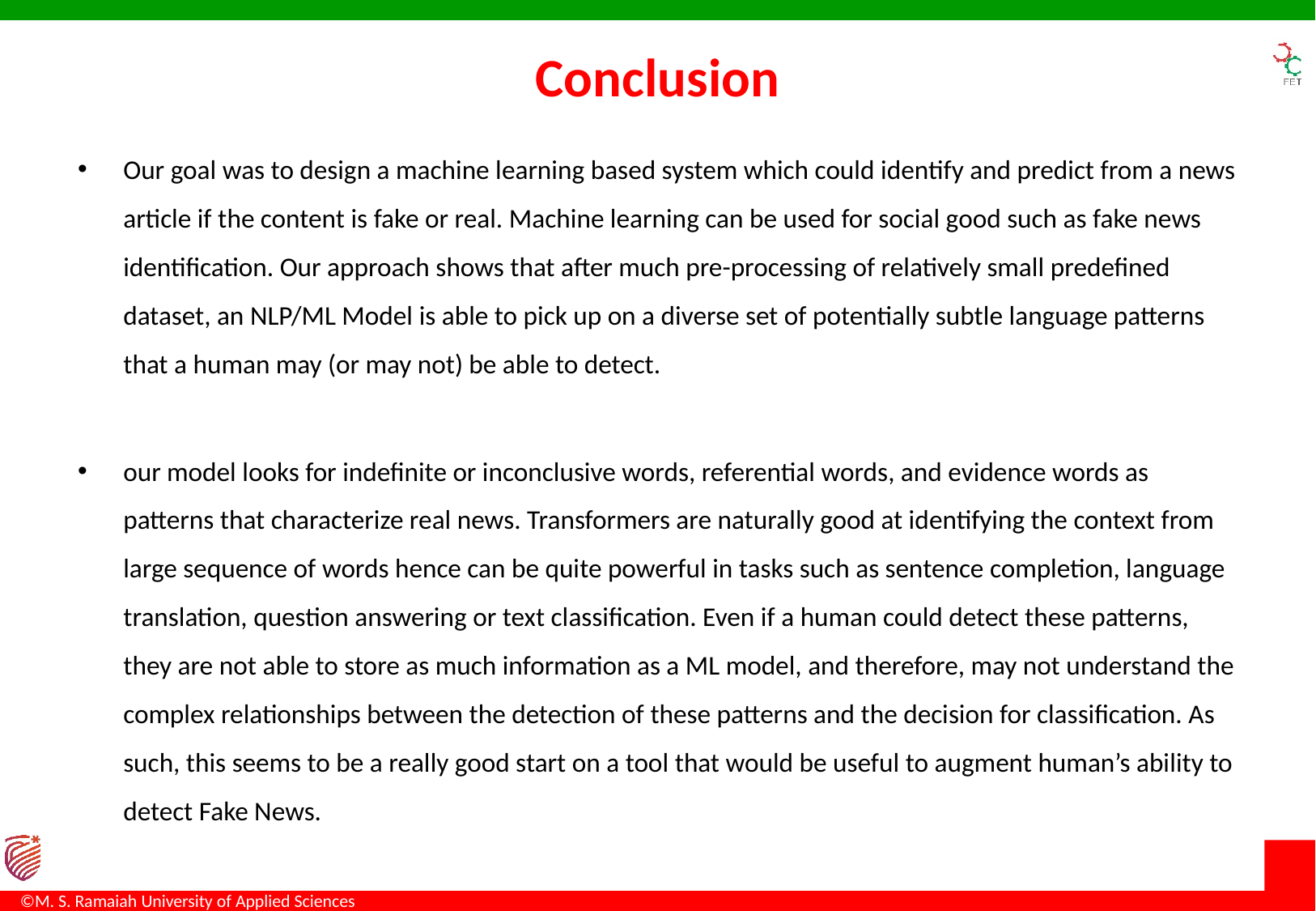

# Conclusion
Our goal was to design a machine learning based system which could identify and predict from a news article if the content is fake or real. Machine learning can be used for social good such as fake news identification. Our approach shows that after much pre-processing of relatively small predefined dataset, an NLP/ML Model is able to pick up on a diverse set of potentially subtle language patterns that a human may (or may not) be able to detect.

our model looks for indefinite or inconclusive words, referential words, and evidence words as patterns that characterize real news. Transformers are naturally good at identifying the context from large sequence of words hence can be quite powerful in tasks such as sentence completion, language translation, question answering or text classification. Even if a human could detect these patterns, they are not able to store as much information as a ML model, and therefore, may not understand the complex relationships between the detection of these patterns and the decision for classification. As such, this seems to be a really good start on a tool that would be useful to augment human’s ability to detect Fake News.